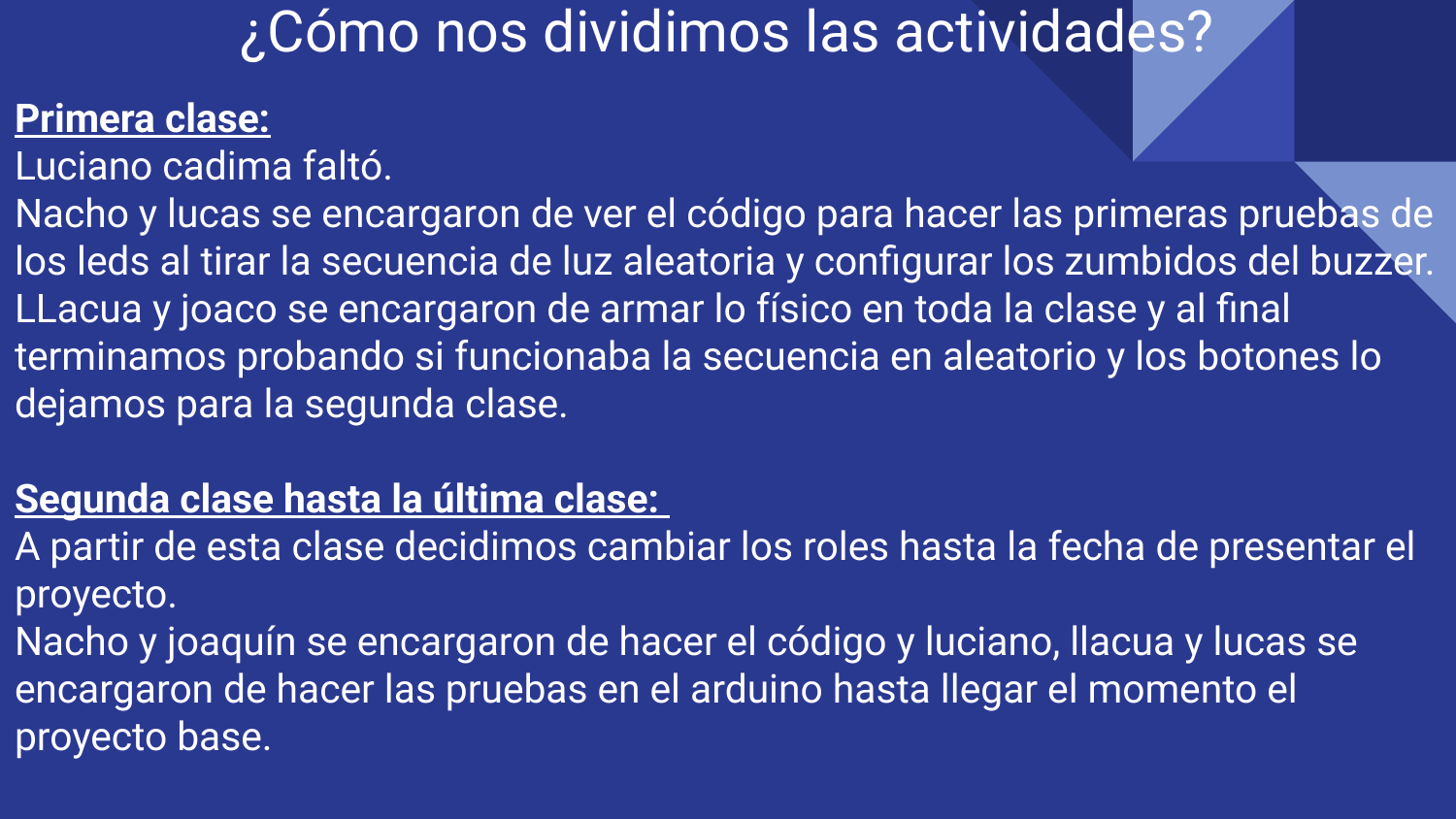

# ¿Cómo nos dividimos las actividades?
Primera clase:
Luciano cadima faltó.
Nacho y lucas se encargaron de ver el código para hacer las primeras pruebas de los leds al tirar la secuencia de luz aleatoria y configurar los zumbidos del buzzer.
LLacua y joaco se encargaron de armar lo físico en toda la clase y al final terminamos probando si funcionaba la secuencia en aleatorio y los botones lo dejamos para la segunda clase.

Segunda clase hasta la última clase:
A partir de esta clase decidimos cambiar los roles hasta la fecha de presentar el proyecto.
Nacho y joaquín se encargaron de hacer el código y luciano, llacua y lucas se encargaron de hacer las pruebas en el arduino hasta llegar el momento el proyecto base.